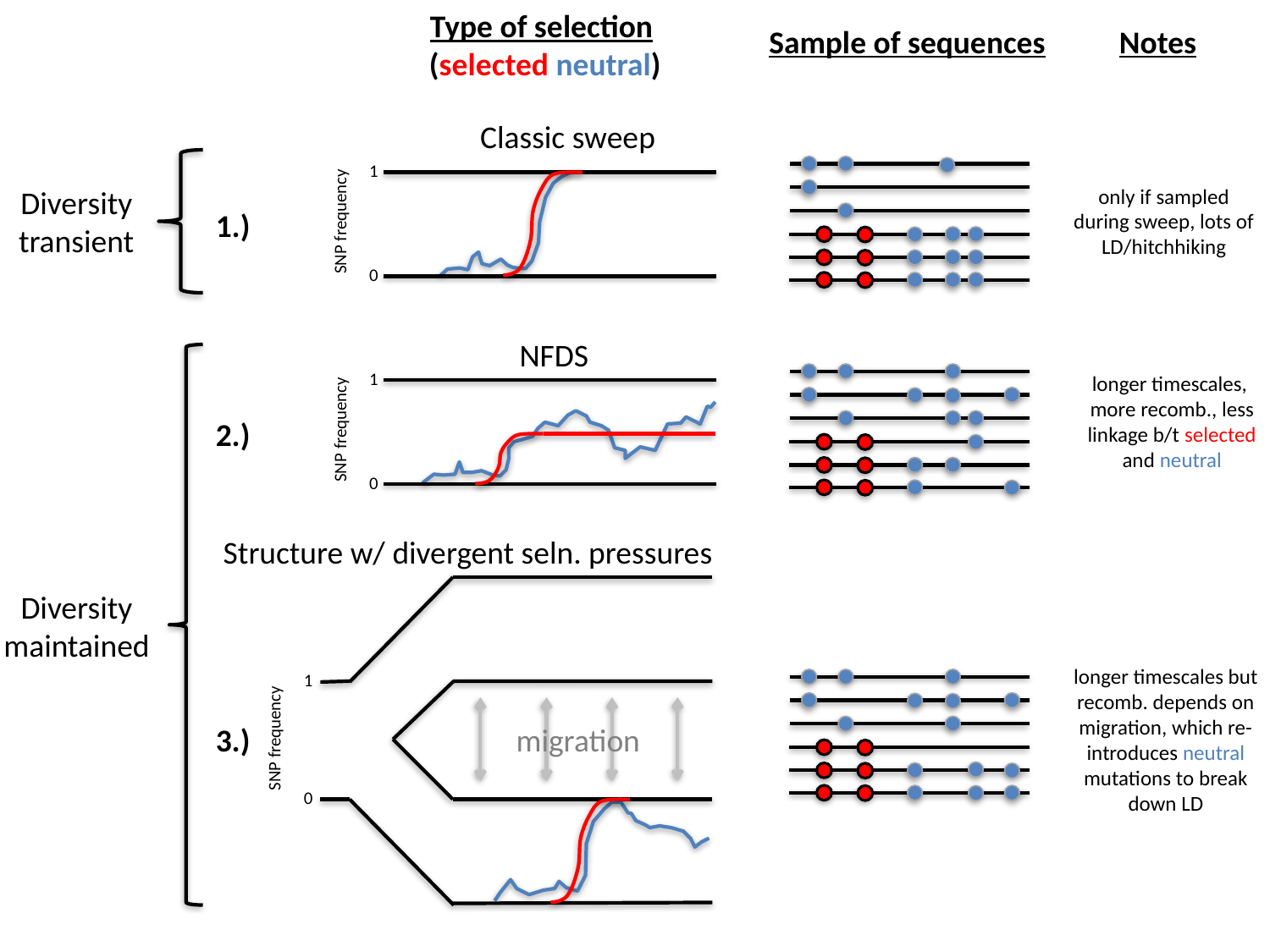

Type of selection
 (selected neutral)
Sample of sequences
Notes
Classic sweep

Diversity transient

Diversity maintained
1
SNP frequency
0

only if sampled during sweep, lots of LD/hitchhiking

1.)

NFDS
1
SNP frequency
0

longer timescales,  more recomb., less linkage b/t selected and neutral

2.)

Structure w/ divergent seln. pressures
longer timescales but recomb. depends on migration, which re-introduces neutral mutations to break down LD
1
SNP frequency
0

3.)
migration